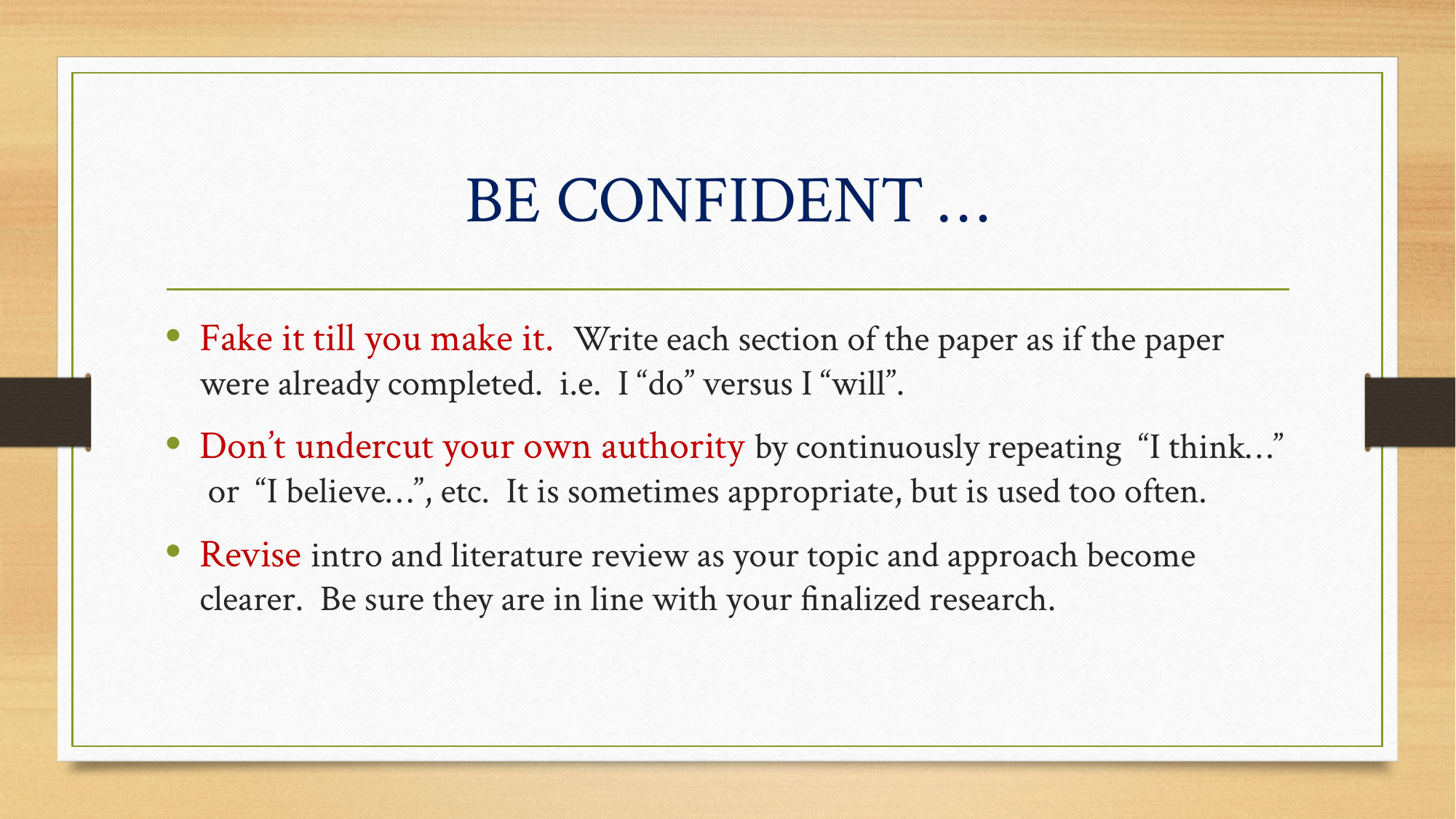

# BE CONFIDENT …
Fake it till you make it.  Write each section of the paper as if the paper were already completed.  i.e.  I “do” versus I “will”.
Don’t undercut your own authority by continuously repeating  “I think…”  or  “I believe…”, etc.  It is sometimes appropriate, but is used too often.
Revise intro and literature review as your topic and approach become clearer.  Be sure they are in line with your finalized research.